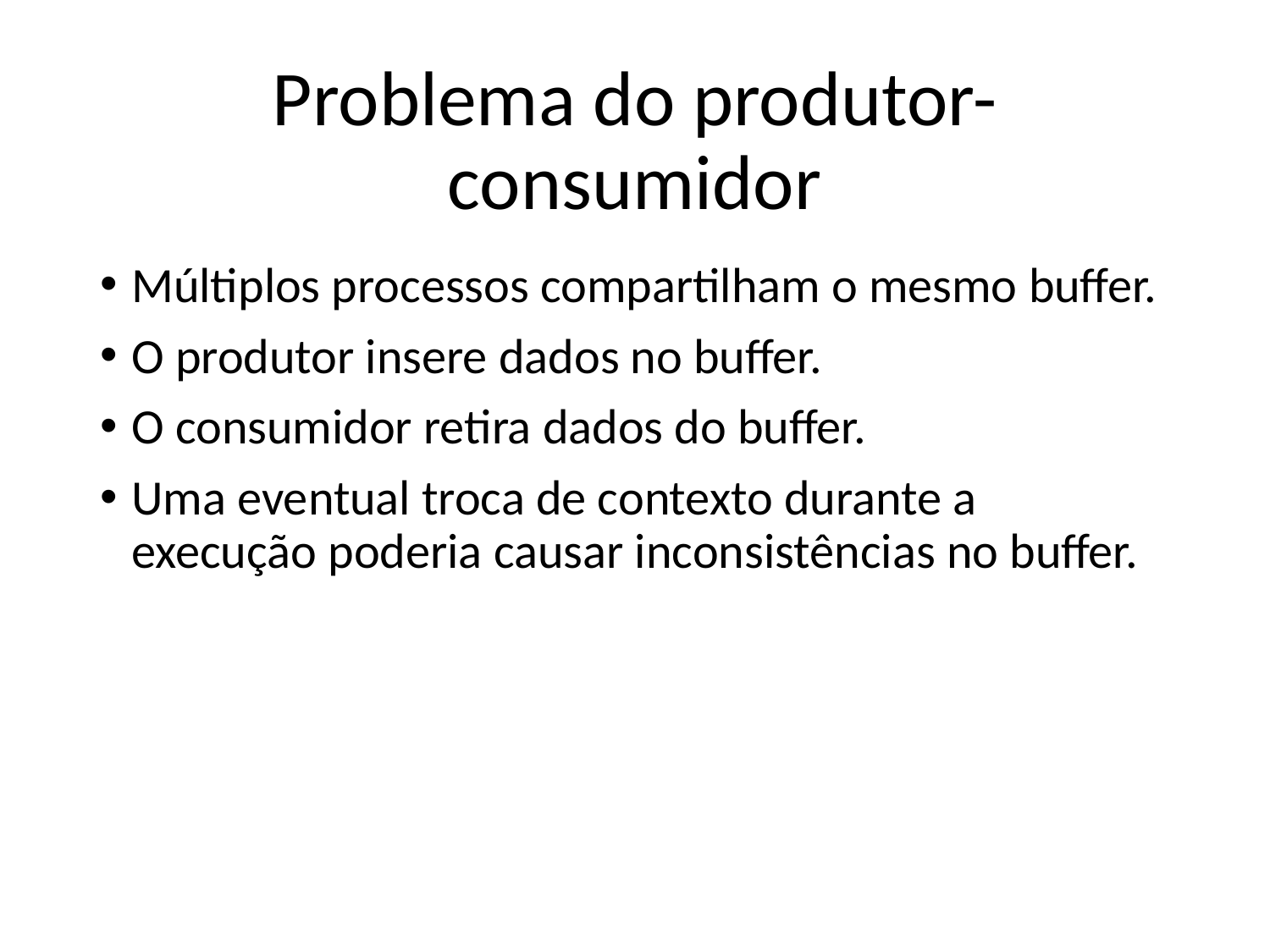

# Problema do produtor-consumidor
Múltiplos processos compartilham o mesmo buffer.
O produtor insere dados no buffer.
O consumidor retira dados do buffer.
Uma eventual troca de contexto durante a execução poderia causar inconsistências no buffer.